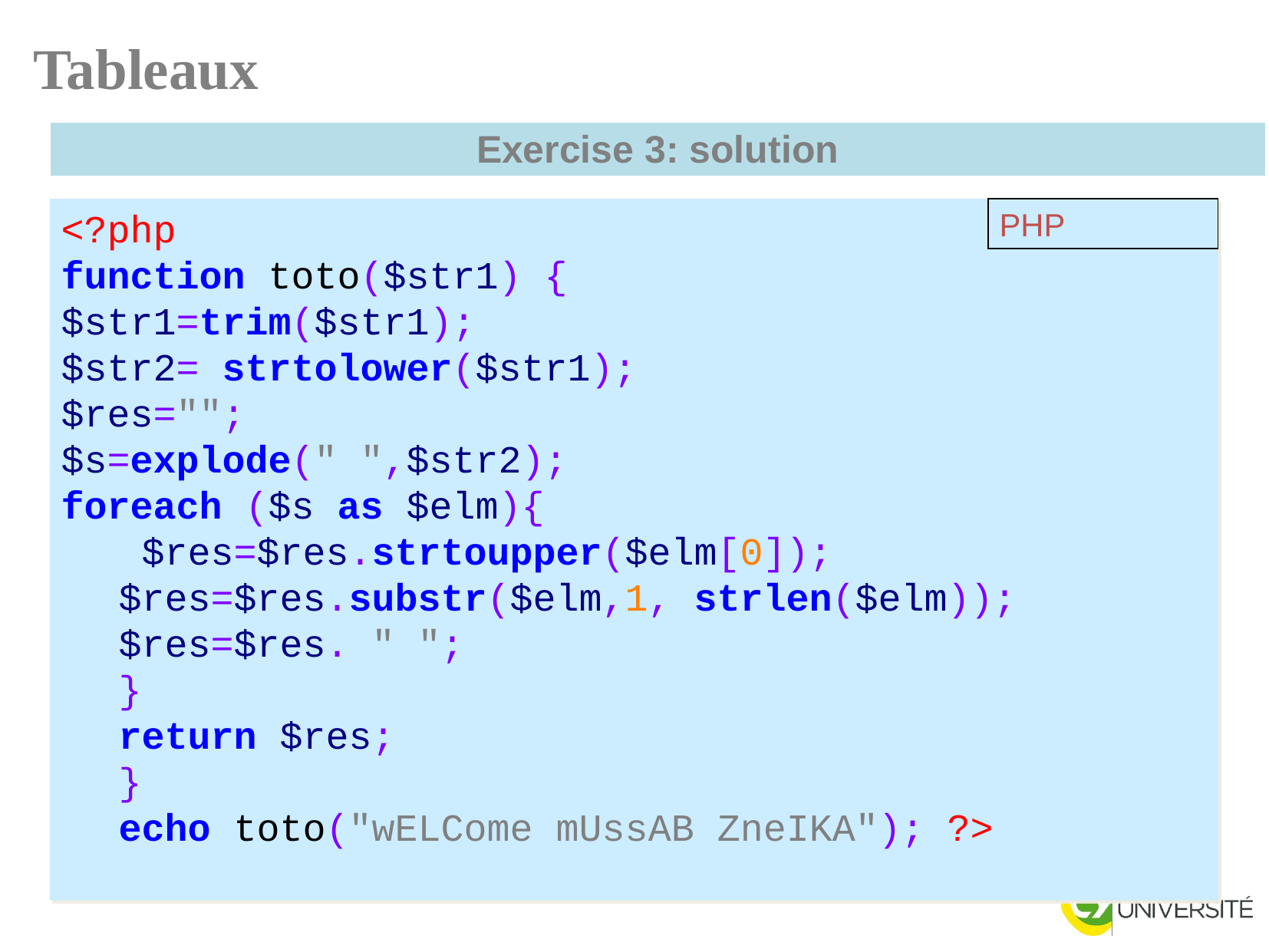

Tableaux
| Exercise 3: solution |
| --- |
<?php
function toto($str1) {
$str1=trim($str1);
$str2= strtolower($str1);
$res="";
$s=explode(" ",$str2);
foreach ($s as $elm){
 $res=$res.strtoupper($elm[0]); $res=$res.substr($elm,1, strlen($elm)); $res=$res. " ";
}
return $res;
}
echo toto("wELCome mUssAB ZneIKA"); ?>

PHP